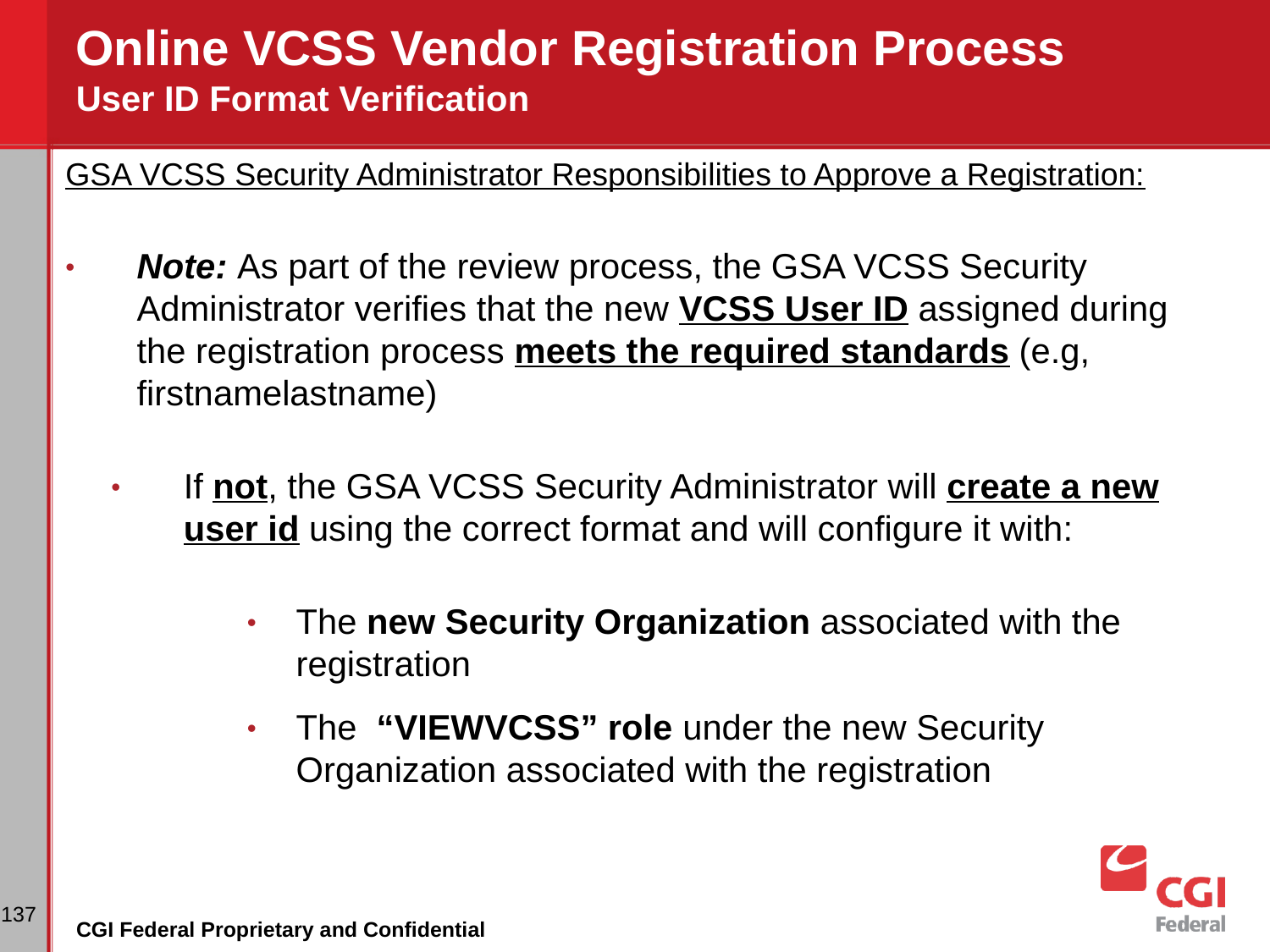

# Online VCSS Vendor Registration Process User ID Format Verification
GSA VCSS Security Administrator Responsibilities to Approve a Registration:

Note: As part of the review process, the GSA VCSS Security Administrator verifies that the new VCSS User ID assigned during the registration process meets the required standards (e.g, firstnamelastname)

If not, the GSA VCSS Security Administrator will create a new user id using the correct format and will configure it with:

The new Security Organization associated with the registration
The  “VIEWVCSS” role under the new Security Organization associated with the registration

137
CGI Federal Proprietary and Confidential